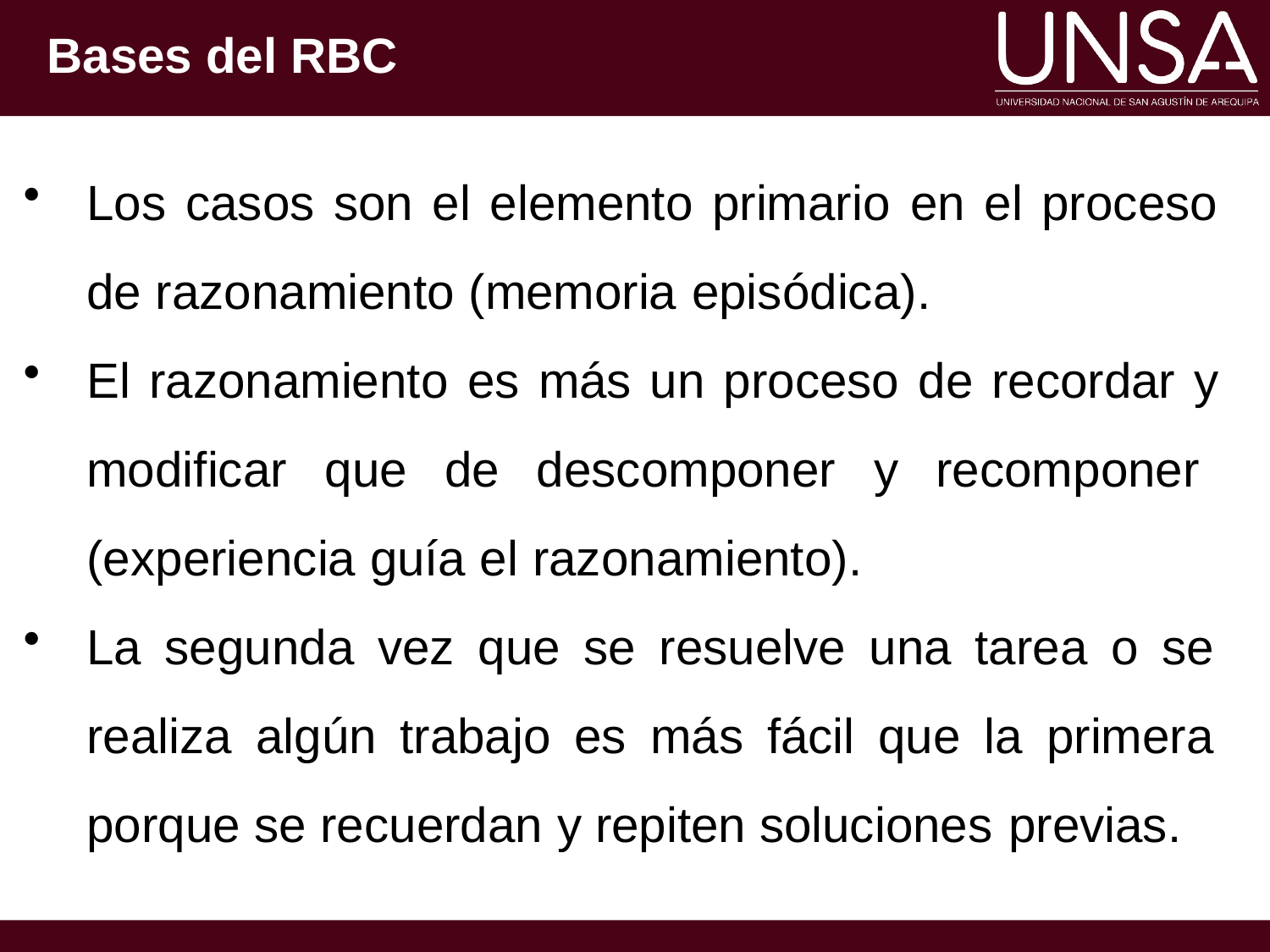

# Bases del RBC
Los casos son el elemento primario en el proceso  de razonamiento (memoria episódica).
El razonamiento es más un proceso de recordar y  modificar que de descomponer y recomponer  (experiencia guía el razonamiento).
La segunda vez que se resuelve una tarea o se  realiza algún trabajo es más fácil que la primera  porque se recuerdan y repiten soluciones previas.